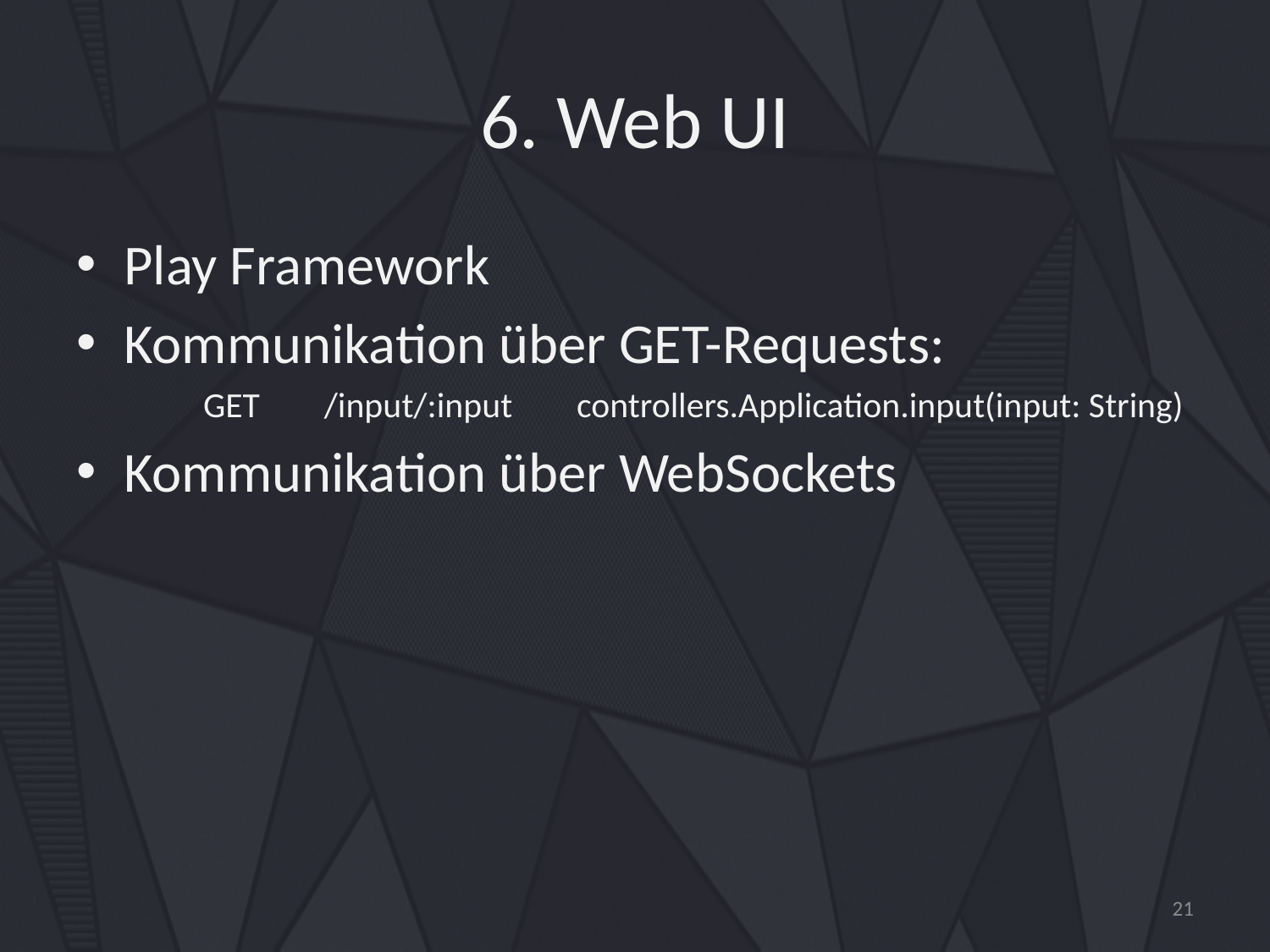

# 6. Web UI
Play Framework
Kommunikation über GET-Requests:
	GET        /input/:input        controllers.Application.input(input: String)
Kommunikation über WebSockets
21